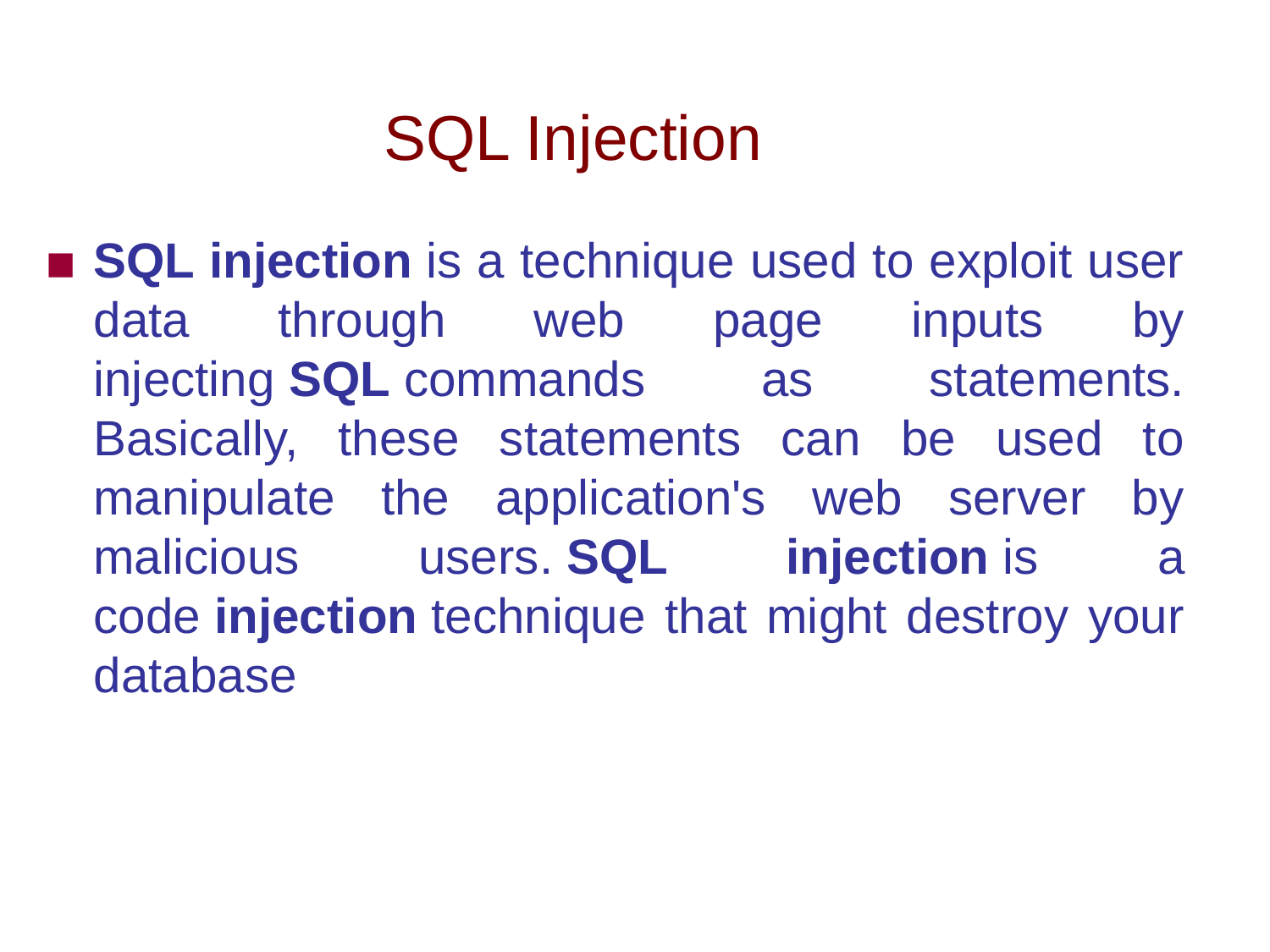

# SQL Injection
SQL injection is a technique used to exploit user data through web page inputs by injecting SQL commands as statements. Basically, these statements can be used to manipulate the application's web server by malicious users. SQL injection is a code injection technique that might destroy your database